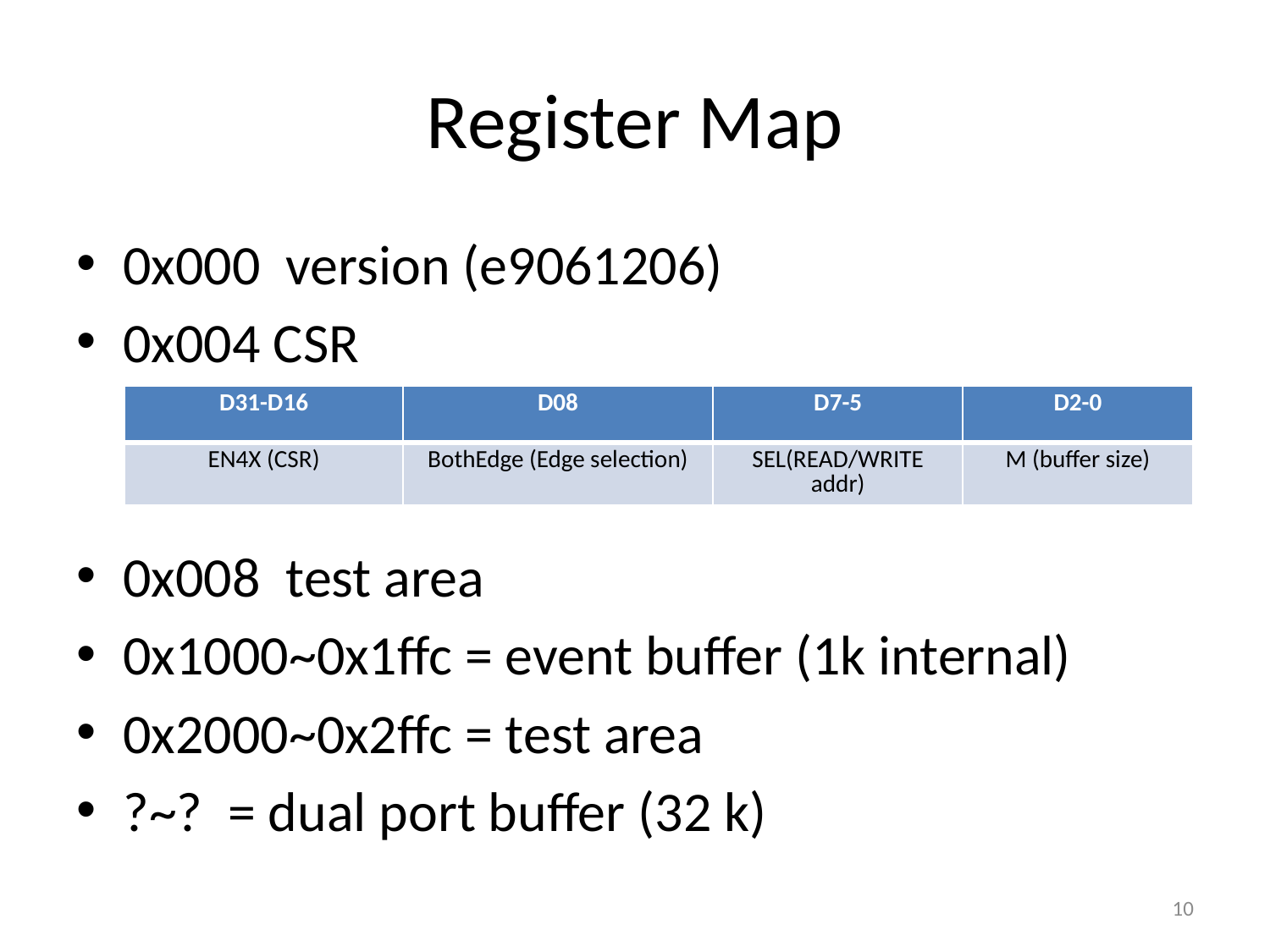

# Register Map
0x000  version (e9061206)
0x004 CSR

0x008  test area
0x1000~0x1ffc = event buffer (1k internal)
0x2000~0x2ffc = test area
?~?  = dual port buffer (32 k)
| D31-D16 | D08 | D7-5 | D2-0 |
| --- | --- | --- | --- |
| EN4X (CSR) | BothEdge (Edge selection) | SEL(READ/WRITE addr) | M (buffer size) |
10